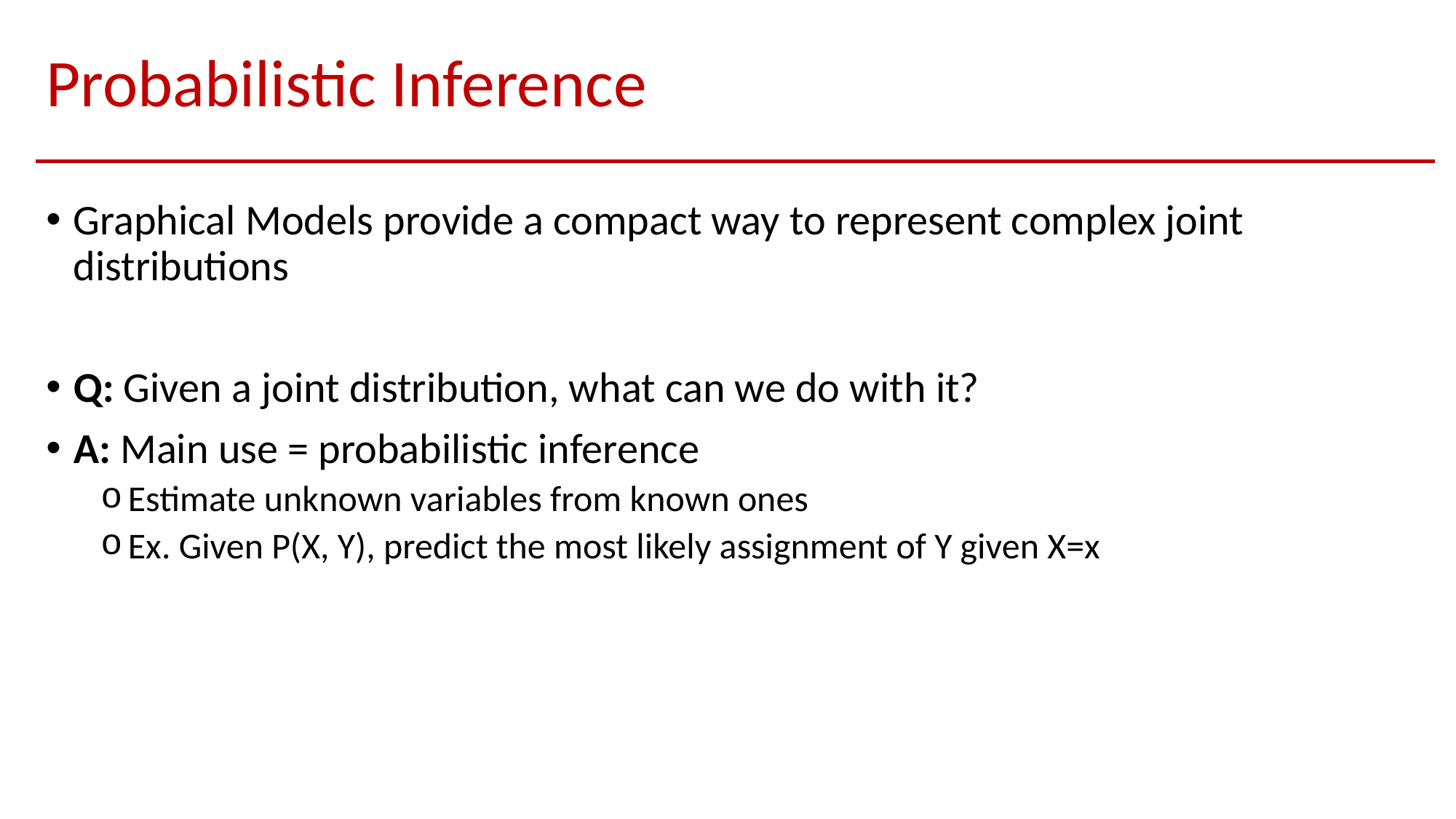

# Probabilistic Inference
Graphical Models provide a compact way to represent complex joint distributions

Q: Given a joint distribution, what can we do with it?
A: Main use = probabilistic inference
Estimate unknown variables from known ones
Ex. Given P(X, Y), predict the most likely assignment of Y given X=x